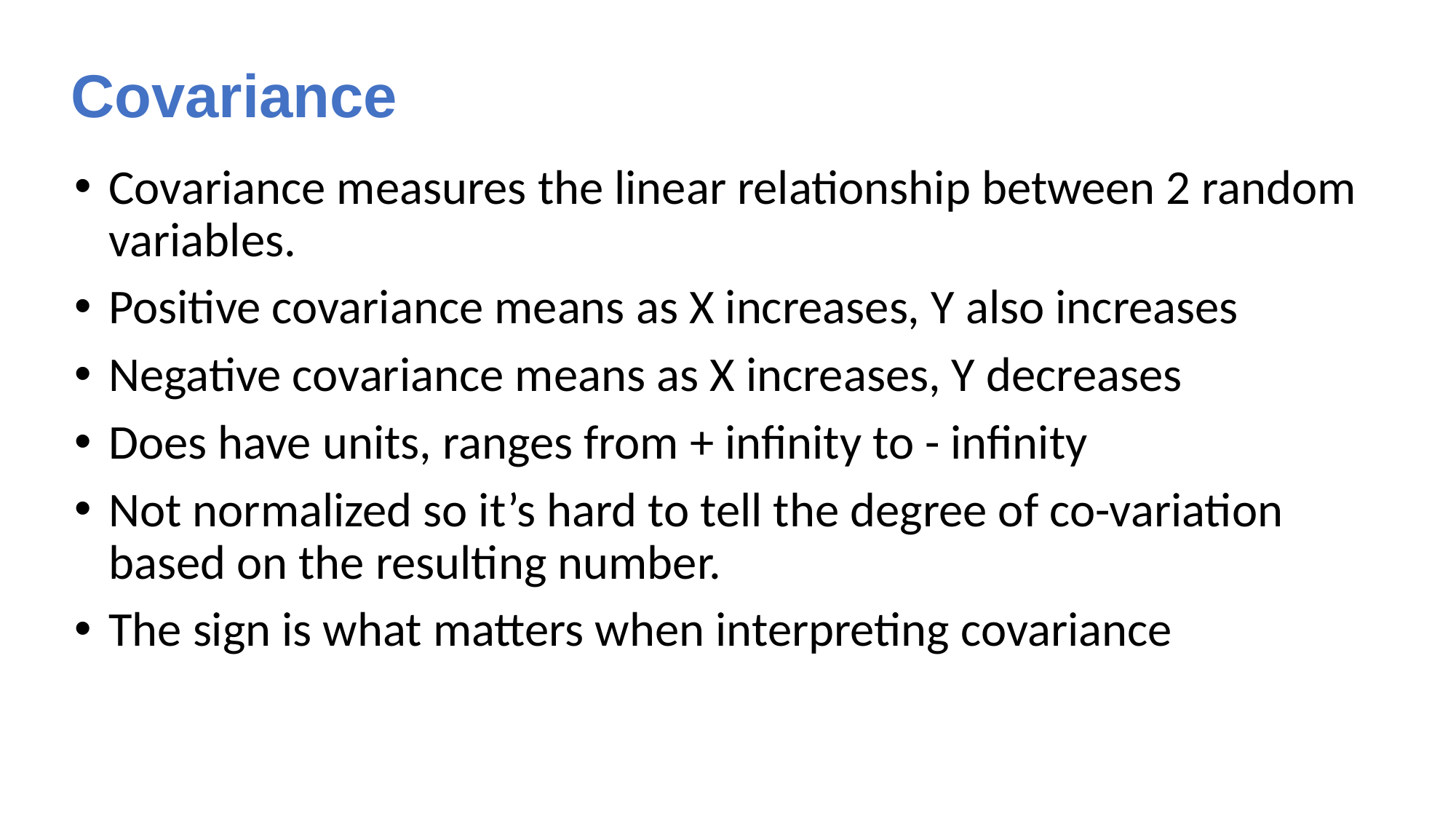

# Covariance
Covariance measures the linear relationship between 2 random variables.
Positive covariance means as X increases, Y also increases
Negative covariance means as X increases, Y decreases
Does have units, ranges from + infinity to - infinity
Not normalized so it’s hard to tell the degree of co-variation based on the resulting number.
The sign is what matters when interpreting covariance